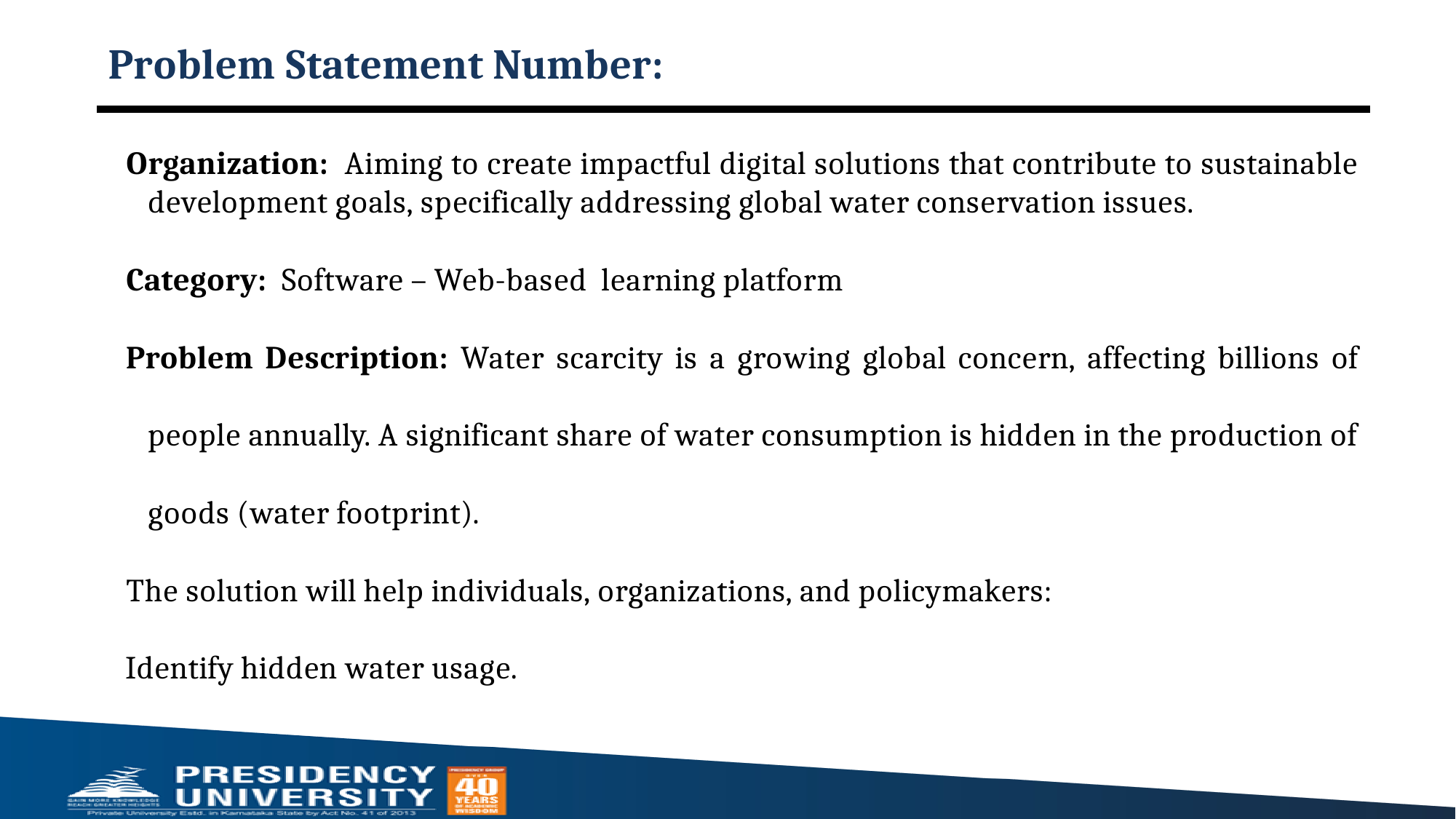

# Problem Statement Number:
Organization:  Aiming to create impactful digital solutions that contribute to sustainable development goals, specifically addressing global water conservation issues.
Category:  Software – Web-based  learning platform
Problem Description: Water scarcity is a growing global concern, affecting billions of people annually. A significant share of water consumption is hidden in the production of goods (water footprint).
The solution will help individuals, organizations, and policymakers:
Identify hidden water usage.